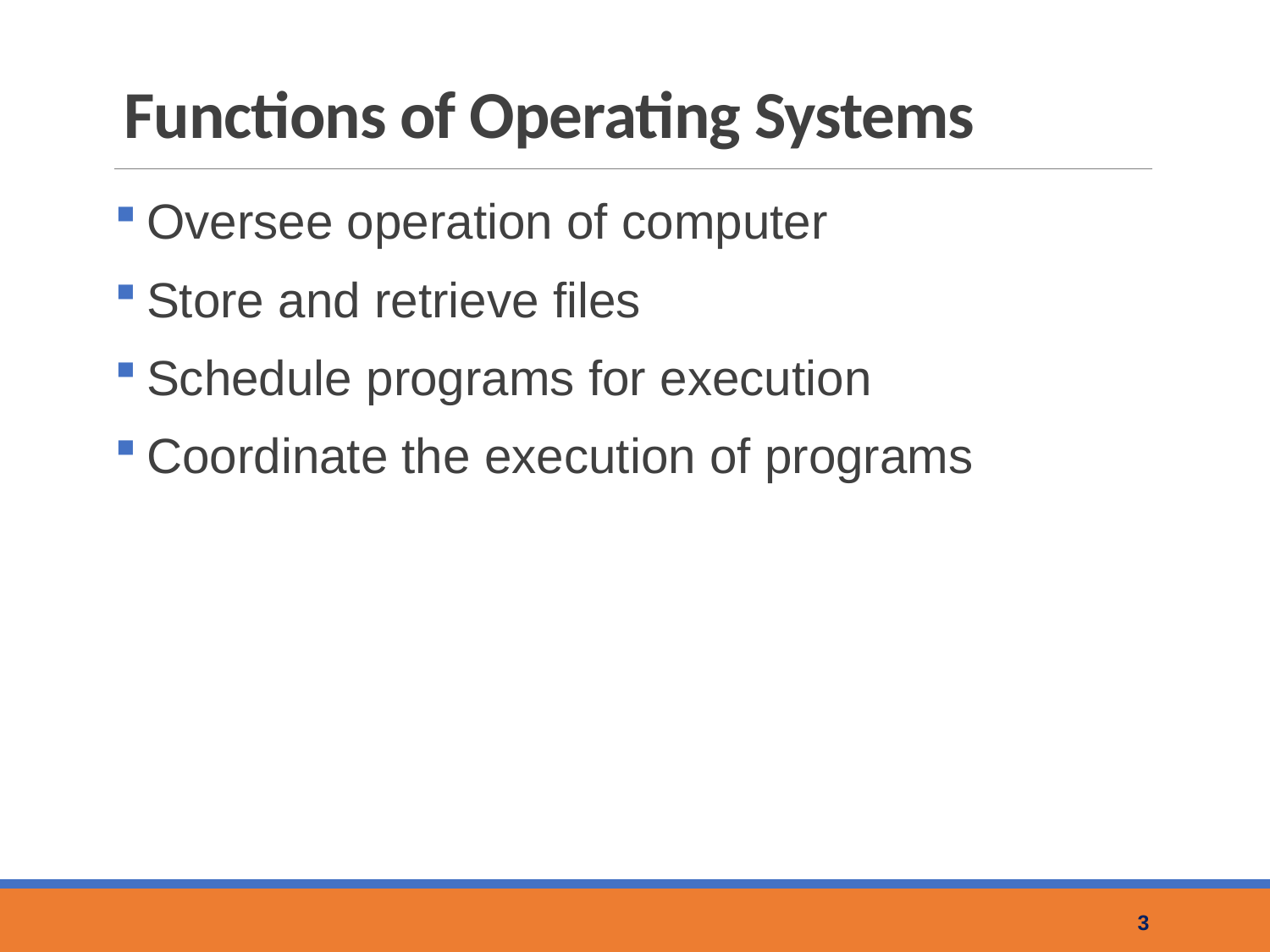

# Functions of Operating Systems
Oversee operation of computer
Store and retrieve files
Schedule programs for execution
Coordinate the execution of programs
3